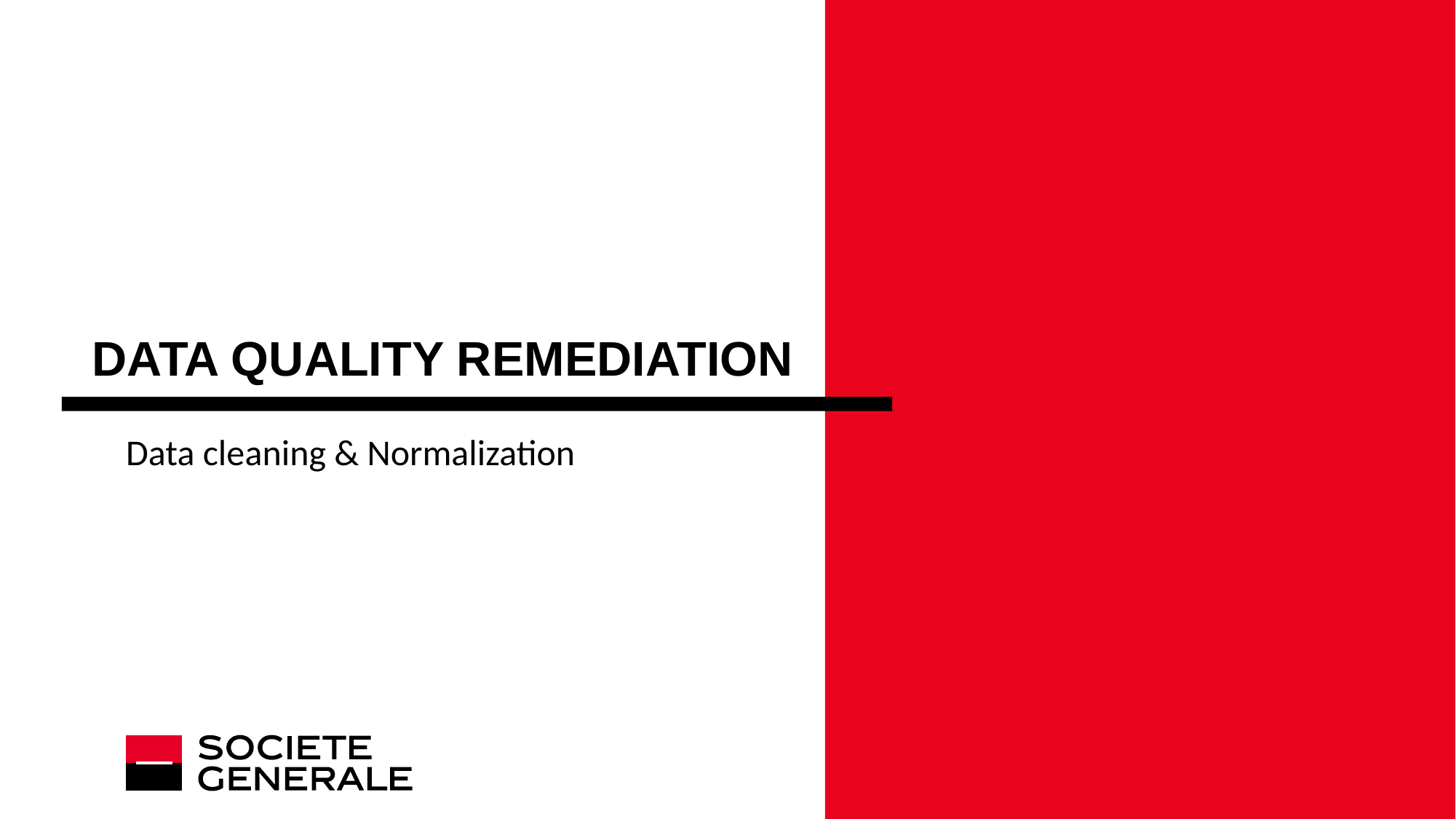

# Data quality REMEDIATION
Data cleaning & Normalization